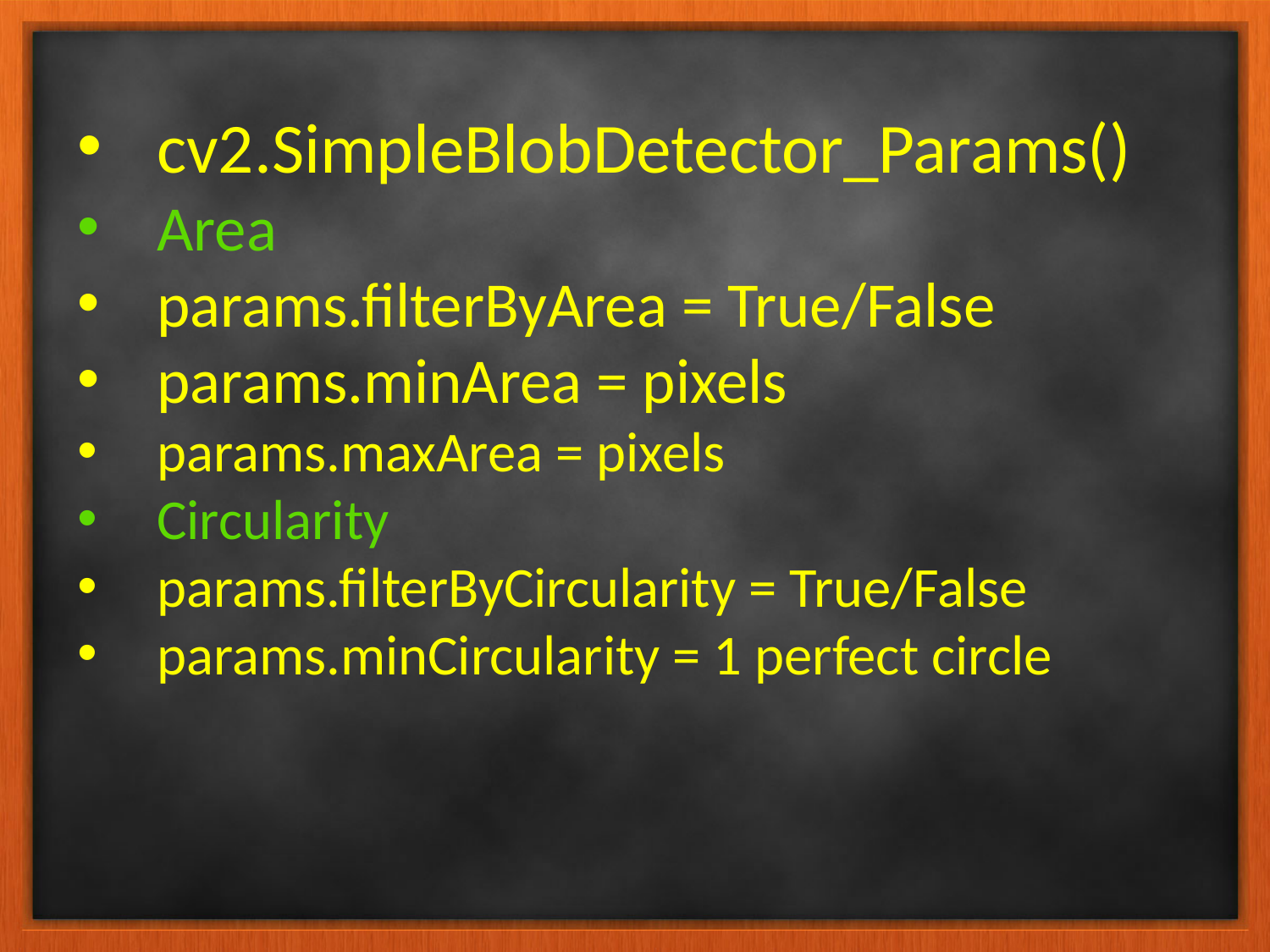

cv2.SimpleBlobDetector_Params()
Area
params.filterByArea = True/False
params.minArea = pixels
params.maxArea = pixels
Circularity
params.filterByCircularity = True/False
params.minCircularity = 1 perfect circle